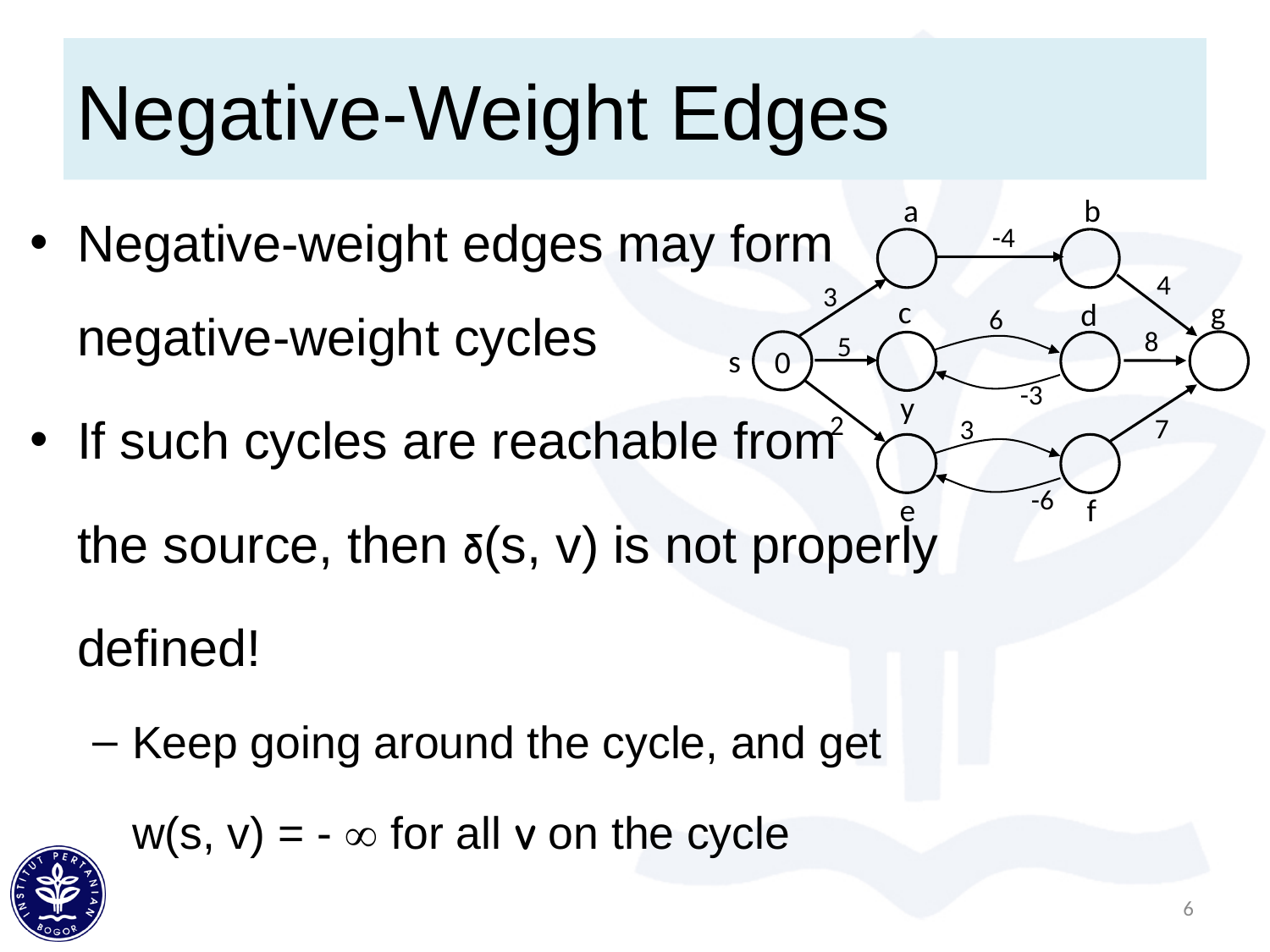

# Negative-Weight Edges
Negative-weight edges may form negative-weight cycles
If such cycles are reachable from
	the source, then δ(s, v) is not properly
	defined!
Keep going around the cycle, and get
	w(s, v) = - ∞ for all v on the cycle
a
b
-4

4
3

c
g
d
6
8
5
0

s

-3

y

2
7
3

-6
e
f
6